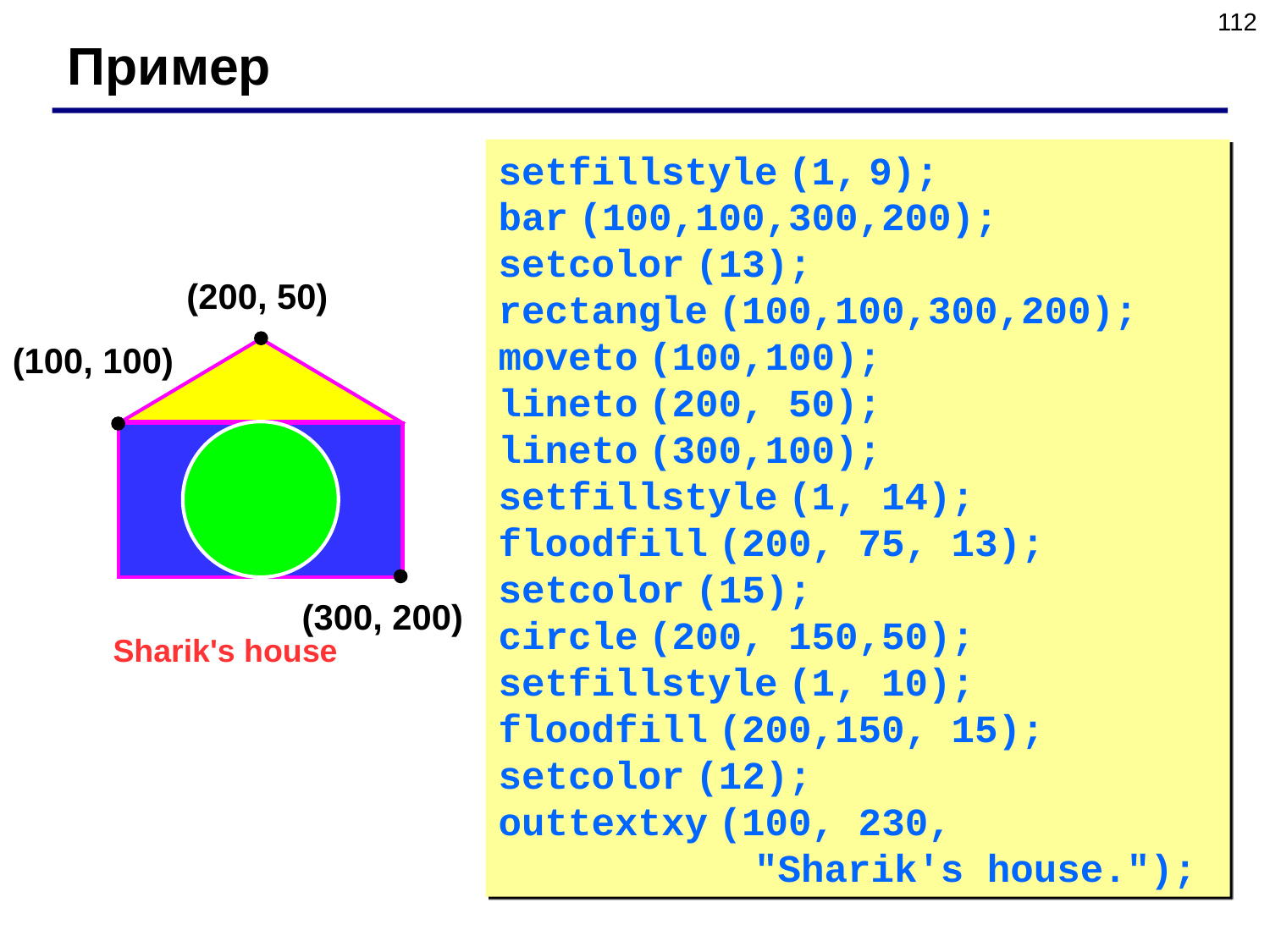

112
Пример

setfillstyle (1, 9);
bar (100,100,300,200);
setcolor (13);
rectangle (100,100,300,200);
moveto (100,100);
lineto (200, 50);
lineto (300,100);
setfillstyle (1, 14);
floodfill (200, 75, 13);
setcolor (15);
circle (200, 150,50);
setfillstyle (1, 10);
floodfill (200,150, 15);
setcolor (12);
outtextxy (100, 230,
           "Sharik's house.");
(200, 50)
(100, 100)

(300, 200)
Sharik's house